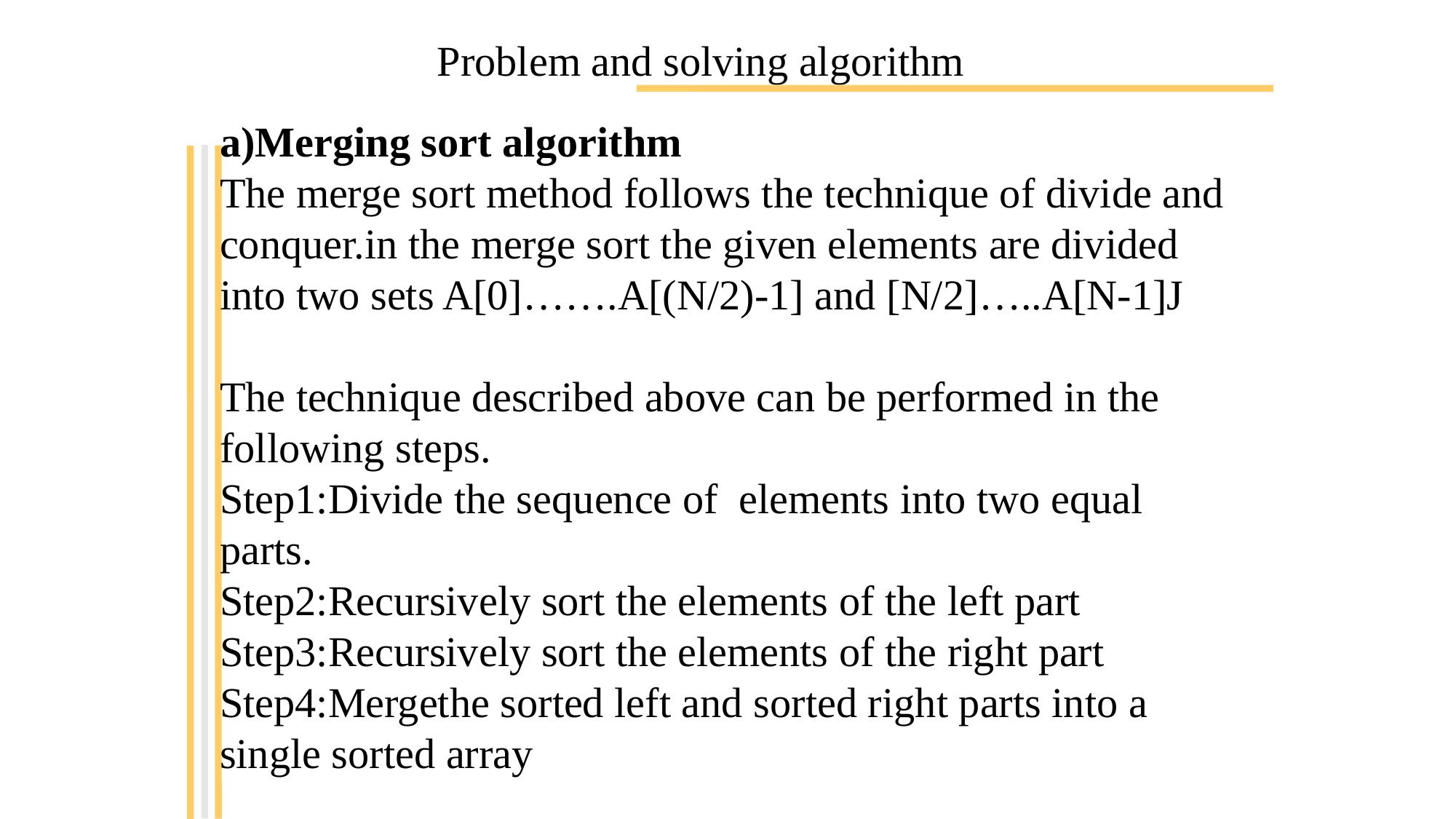

Problem and solving algorithm

a)Merging sort algorithm
The merge sort method follows the technique of divide and conquer.in the merge sort the given elements are divided into two sets A[0]…….A[(N/2)-1] and [N/2]…..A[N-1]J

The technique described above can be performed in the following steps.
Step1:Divide the sequence of  elements into two equal parts.
Step2:Recursively sort the elements of the left part
Step3:Recursively sort the elements of the right part
Step4:Mergethe sorted left and sorted right parts into a single sorted array